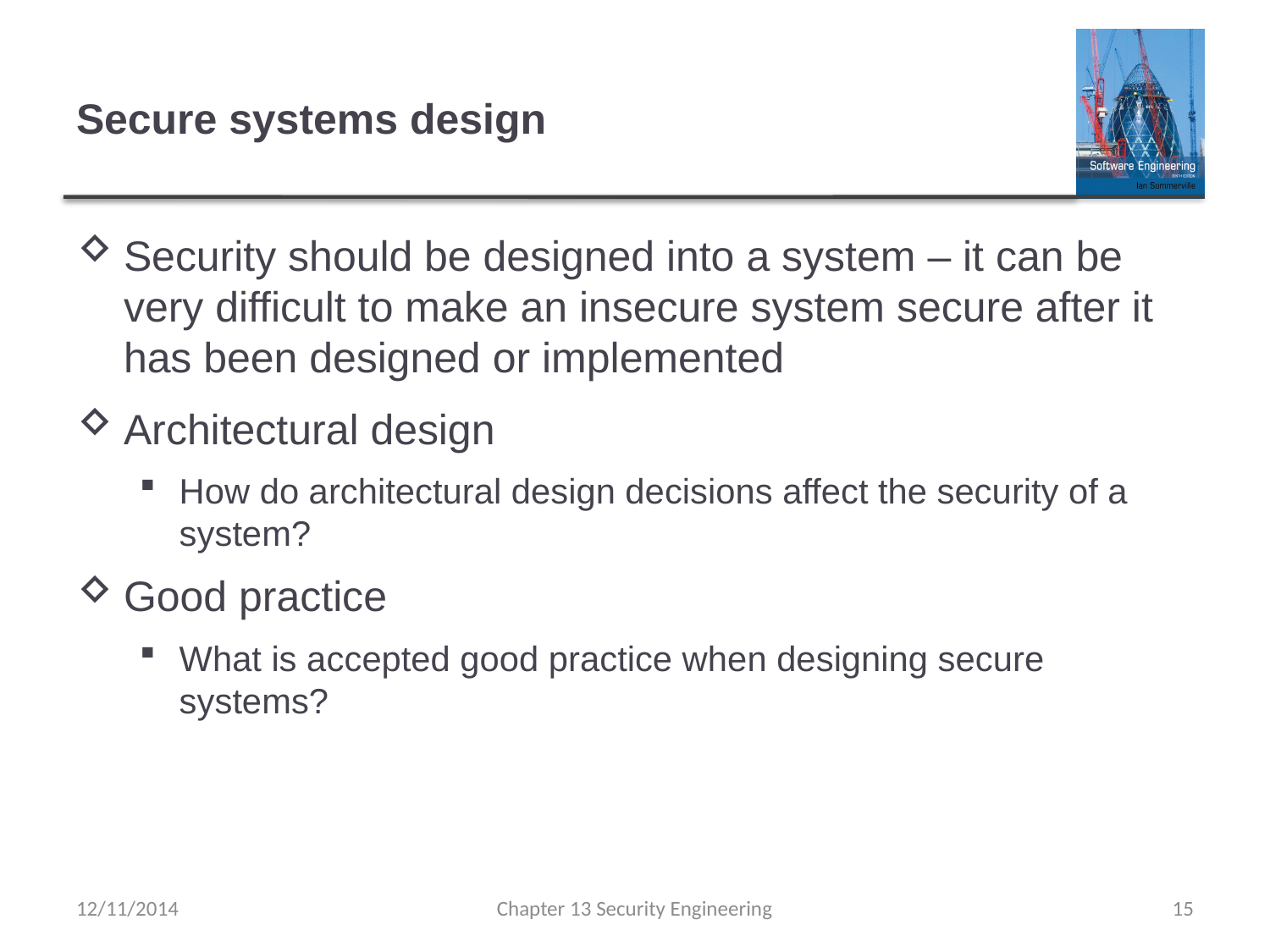

# Secure systems design
Security should be designed into a system – it can be very difficult to make an insecure system secure after it has been designed or implemented
Architectural design
How do architectural design decisions affect the security of a system?
Good practice
What is accepted good practice when designing secure systems?
12/11/2014
Chapter 13 Security Engineering
15